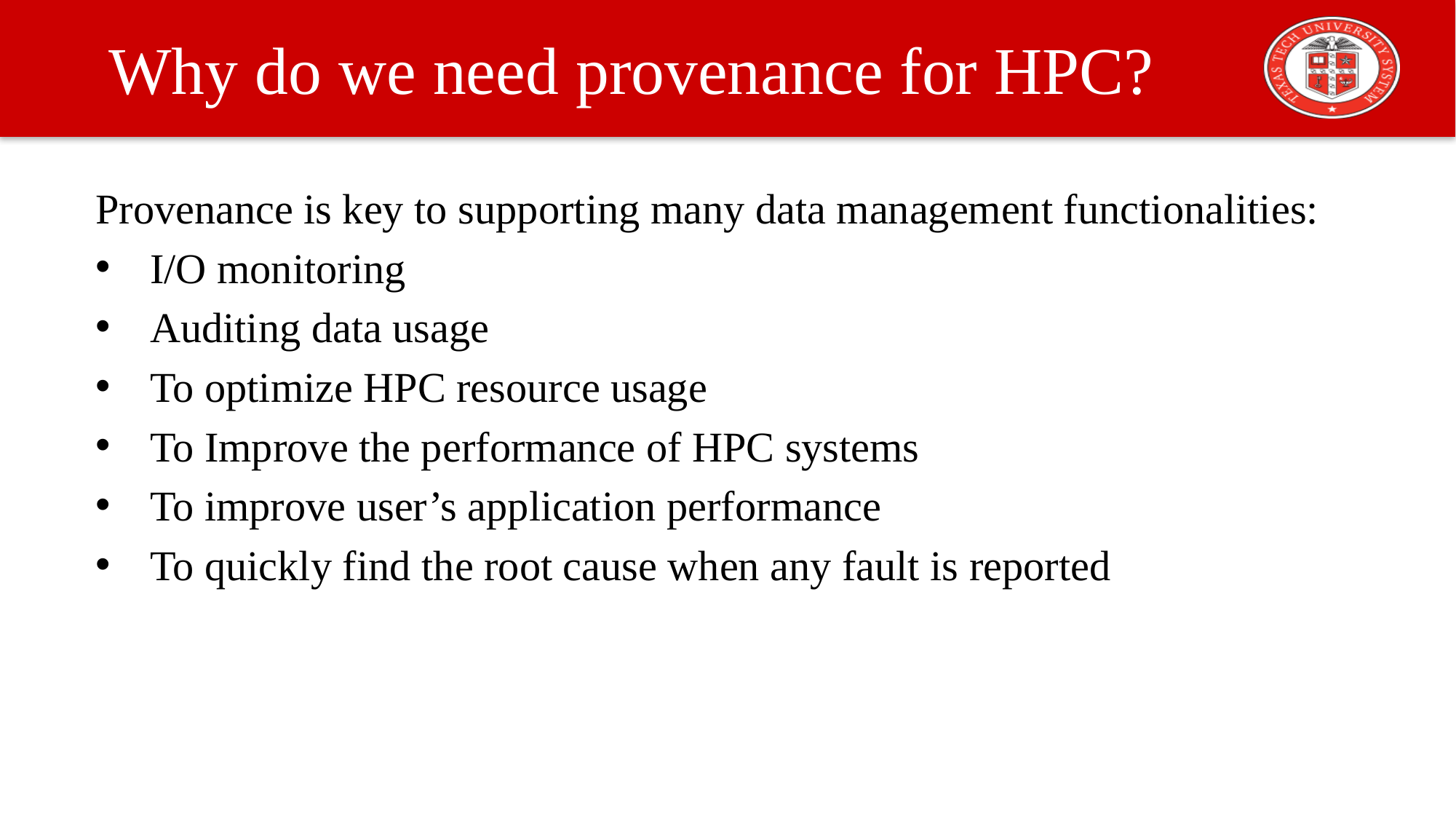

# Why do we need provenance for HPC?
Provenance is key to supporting many data management functionalities:
I/O monitoring
Auditing data usage
To optimize HPC resource usage
To Improve the performance of HPC systems
To improve user’s application performance
To quickly find the root cause when any fault is reported